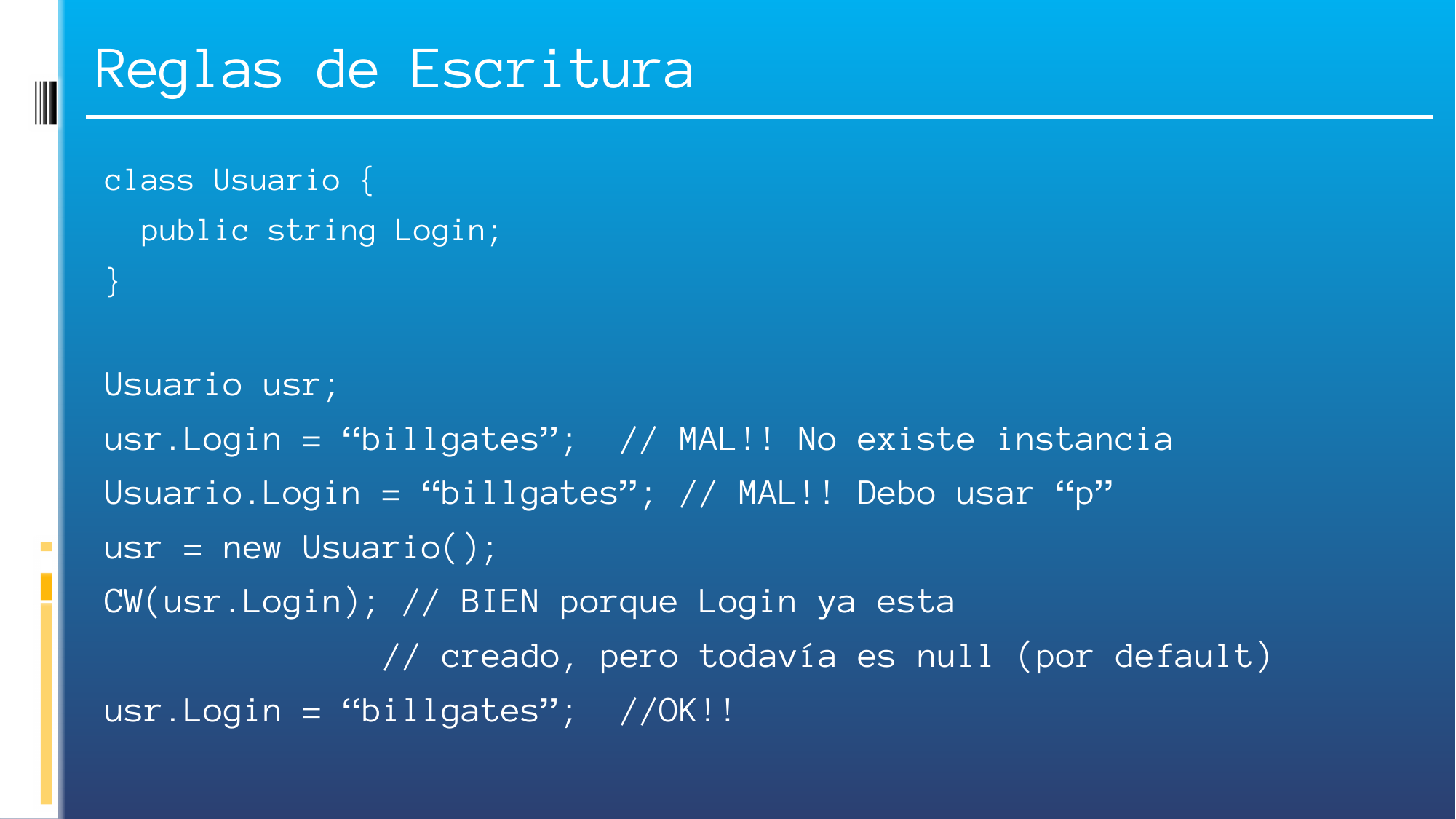

# Reglas de Escritura
class Usuario {
  public string Login;
}

Usuario usr;
usr.Login = “billgates”;  // MAL!! No existe instancia
Usuario.Login = “billgates”; // MAL!! Debo usar “p”
usr = new Usuario();
CW(usr.Login); // BIEN porque Login ya esta
              // creado, pero todavía es null (por default)
usr.Login = “billgates”;  //OK!!